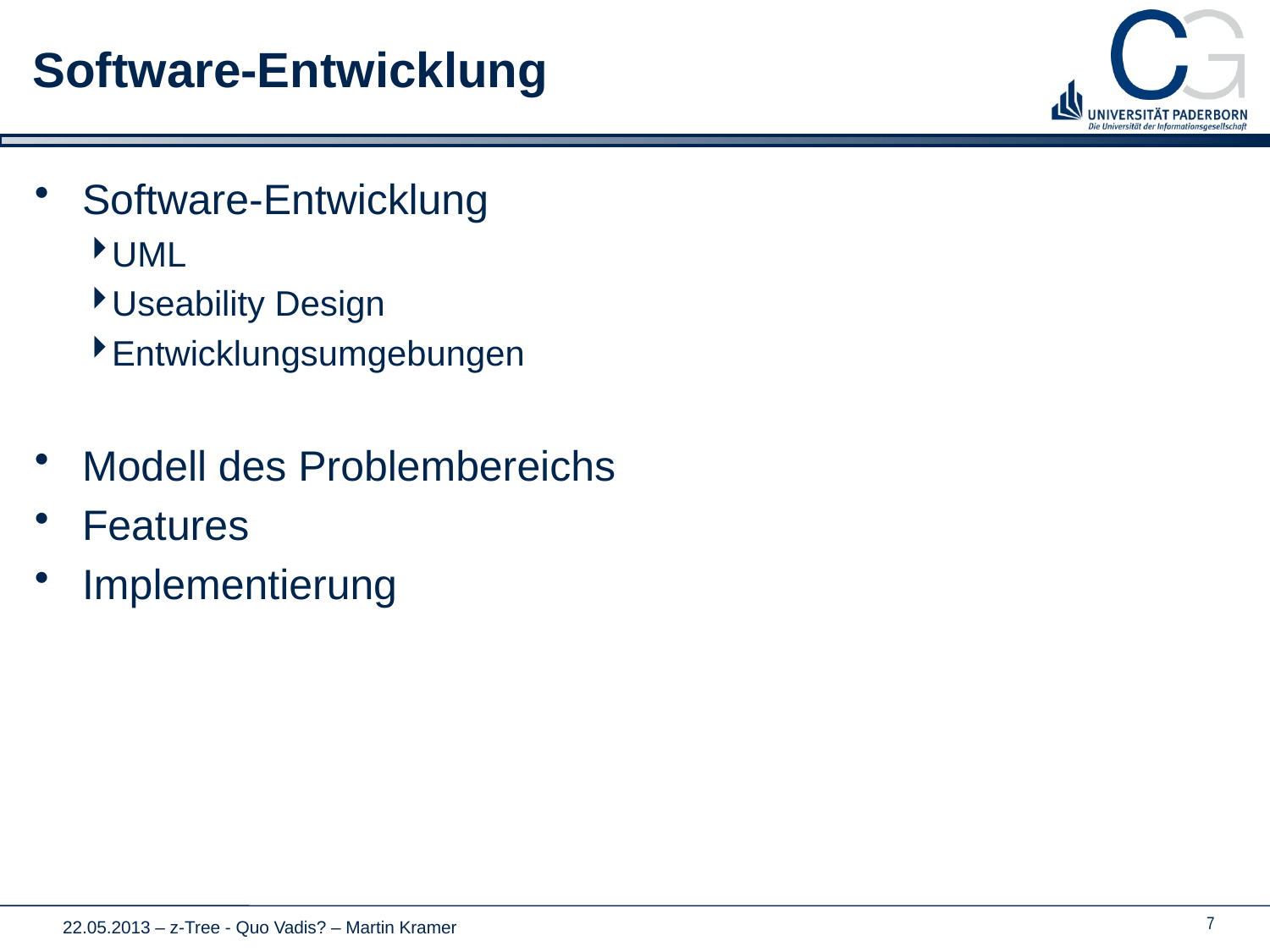

# Software-Entwicklung
Software-Entwicklung
UML
Useability Design
Entwicklungsumgebungen

Modell des Problembereichs
Features
Implementierung